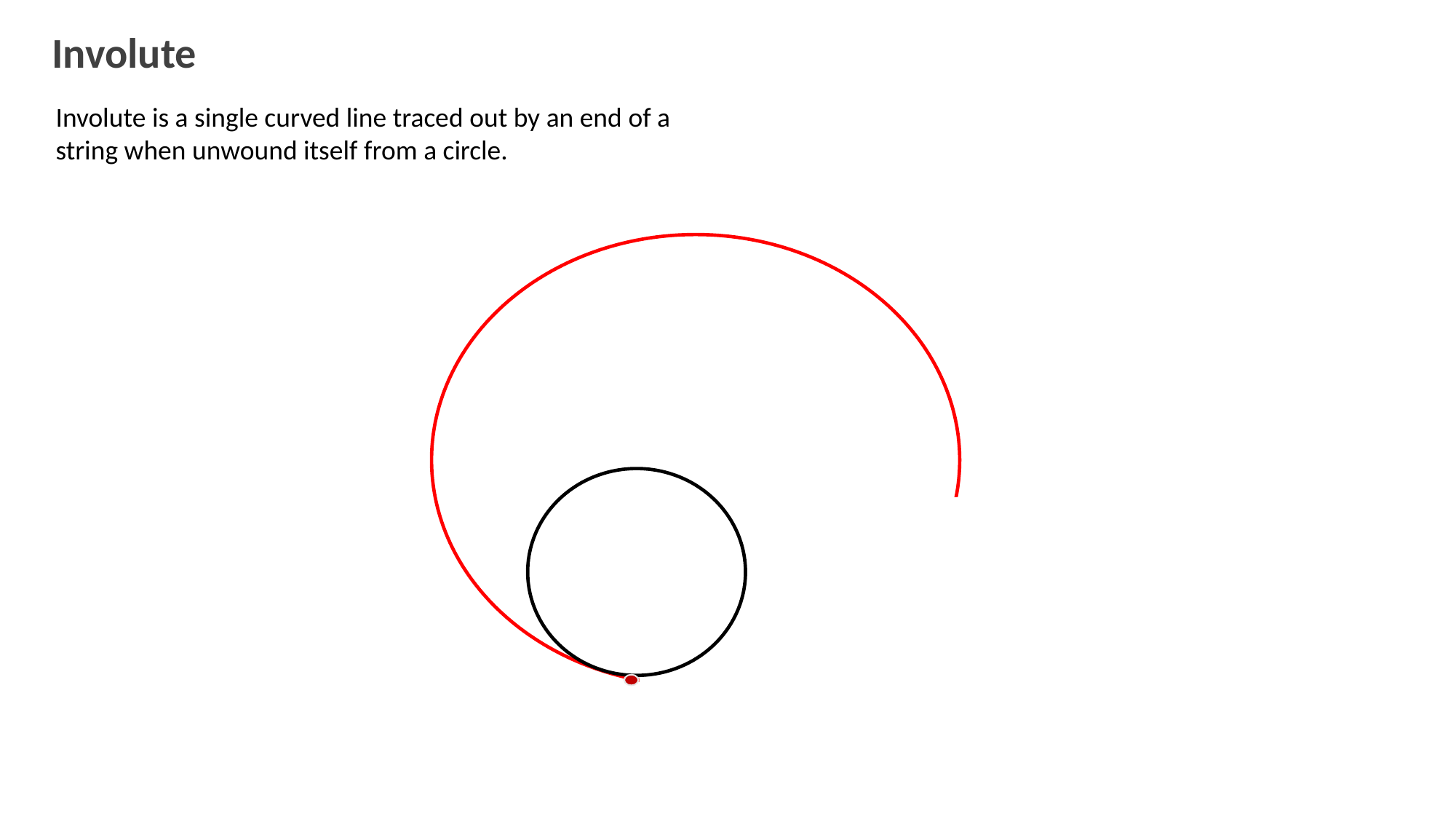

Involute
Involute is a single curved line traced out by an end of a string when unwound itself from a circle.